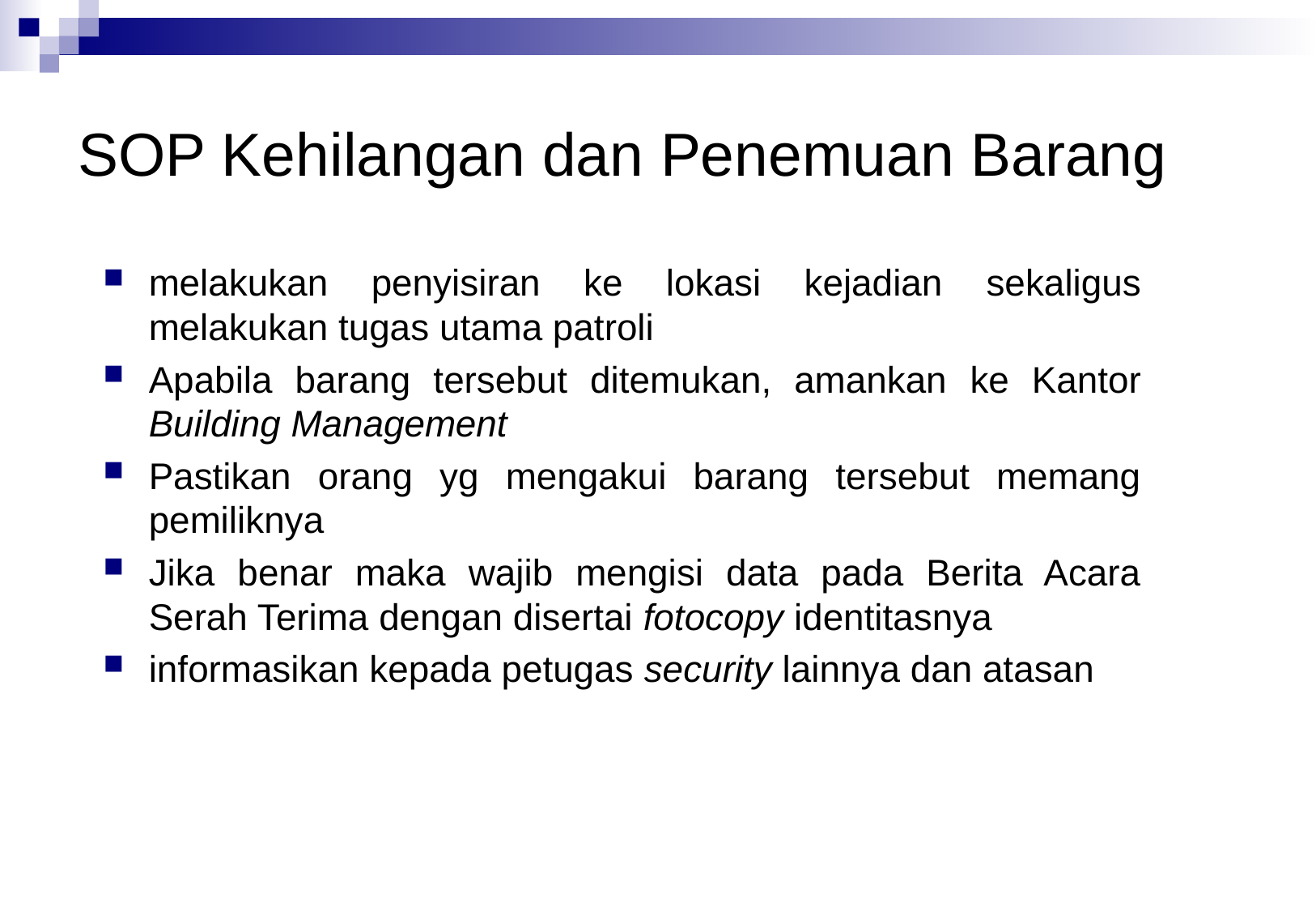

# SOP Kehilangan dan Penemuan Barang
melakukan penyisiran ke lokasi kejadian sekaligus melakukan tugas utama patroli
Apabila barang tersebut ditemukan, amankan ke Kantor Building Management
Pastikan orang yg mengakui barang tersebut memang pemiliknya
Jika benar maka wajib mengisi data pada Berita Acara Serah Terima dengan disertai fotocopy identitasnya
informasikan kepada petugas security lainnya dan atasan